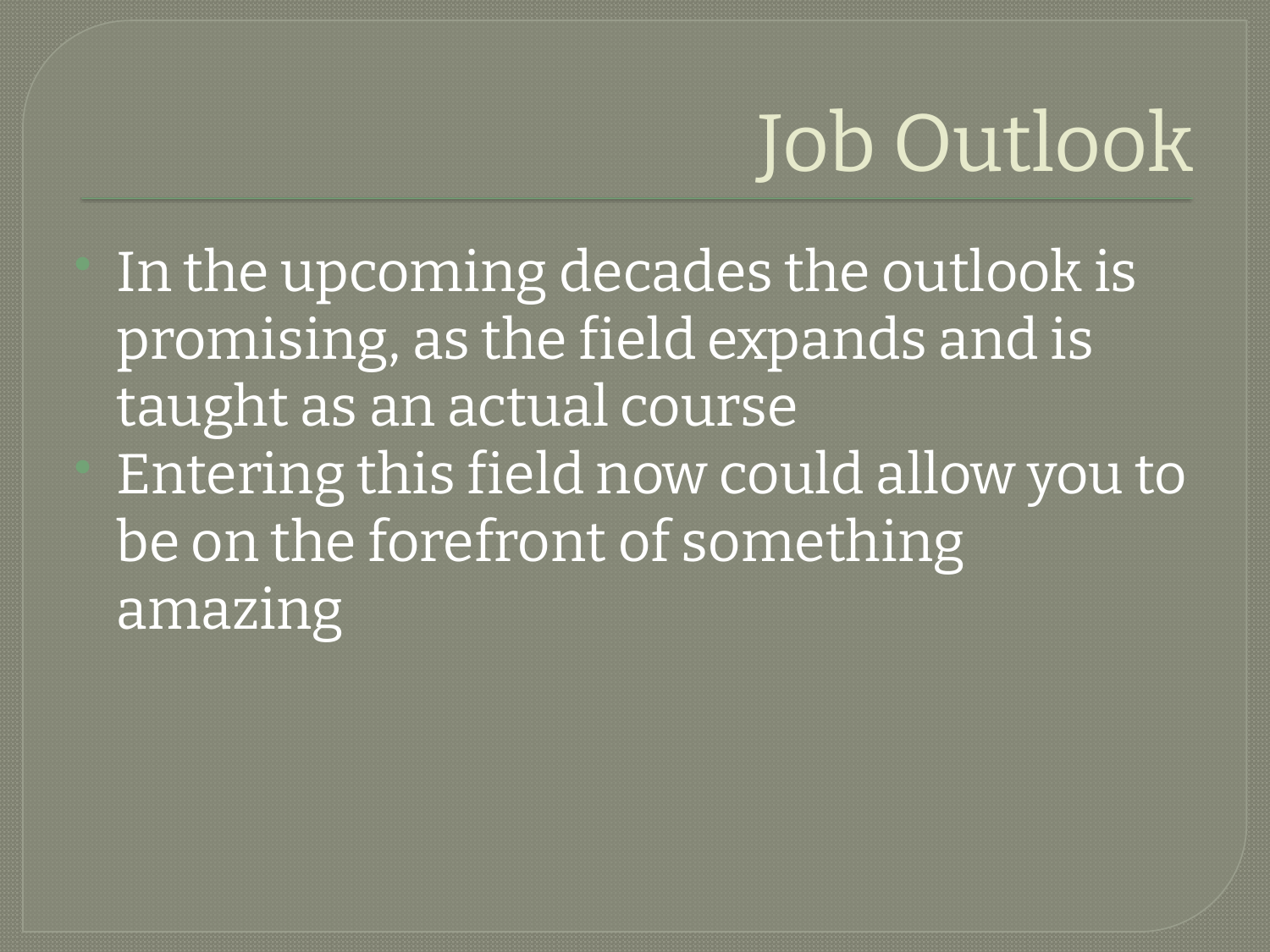

# Job Outlook
In the upcoming decades the outlook is promising, as the field expands and is taught as an actual course
Entering this field now could allow you to be on the forefront of something amazing